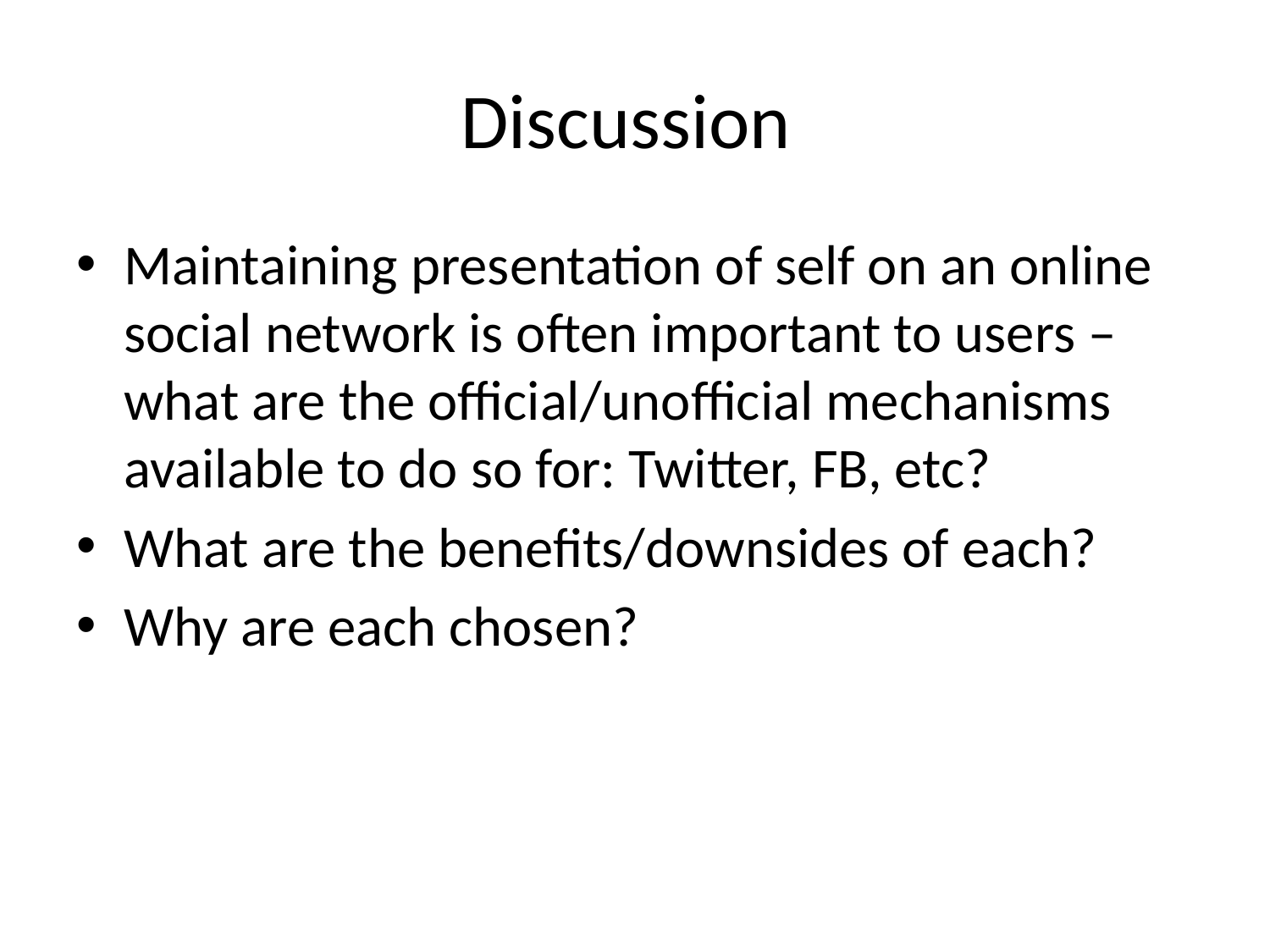

# Discussion
Maintaining presentation of self on an online social network is often important to users – what are the official/unofficial mechanisms available to do so for: Twitter, FB, etc?
What are the benefits/downsides of each?
Why are each chosen?